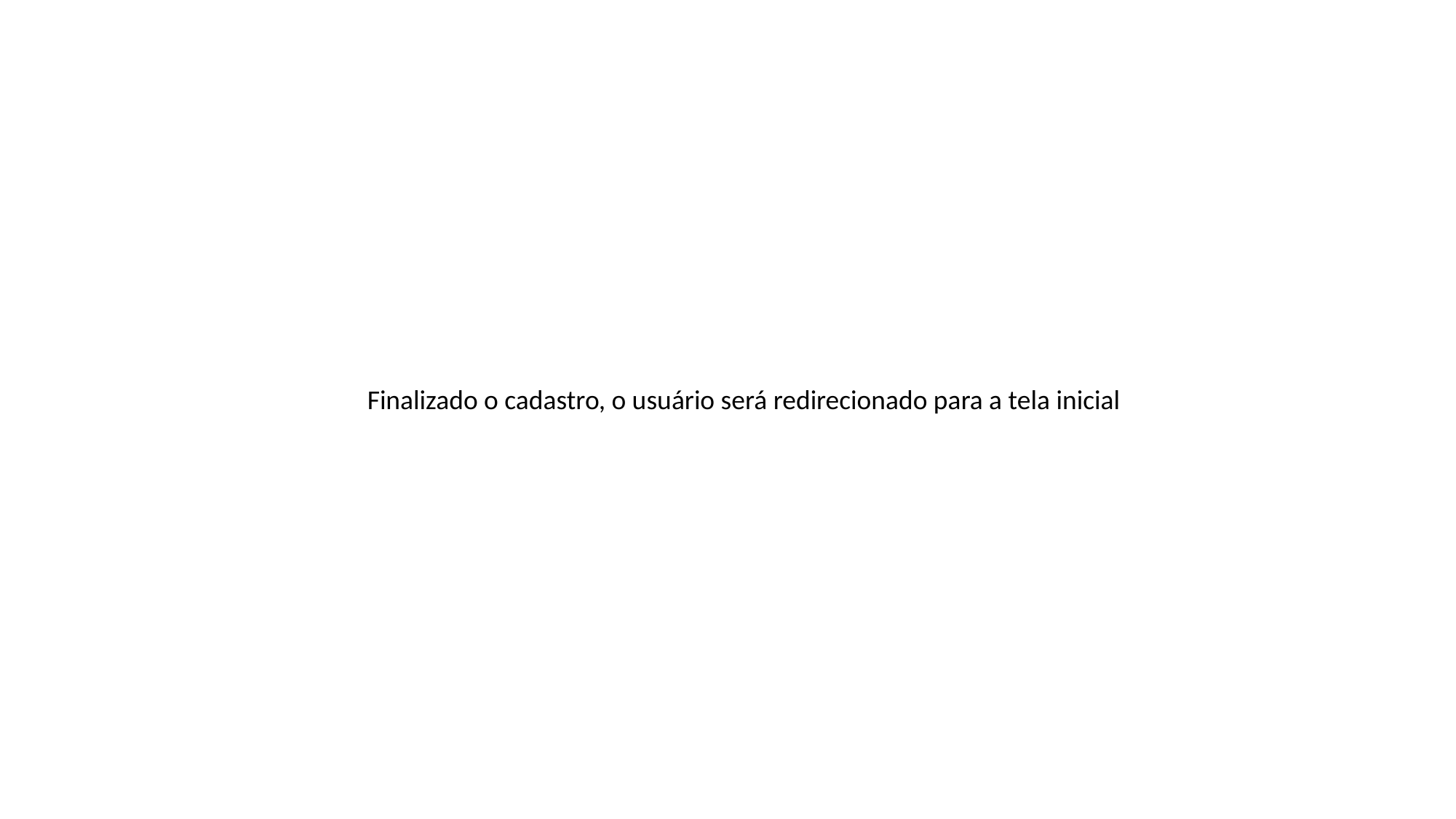

Finalizado o cadastro, o usuário será redirecionado para a tela inicial